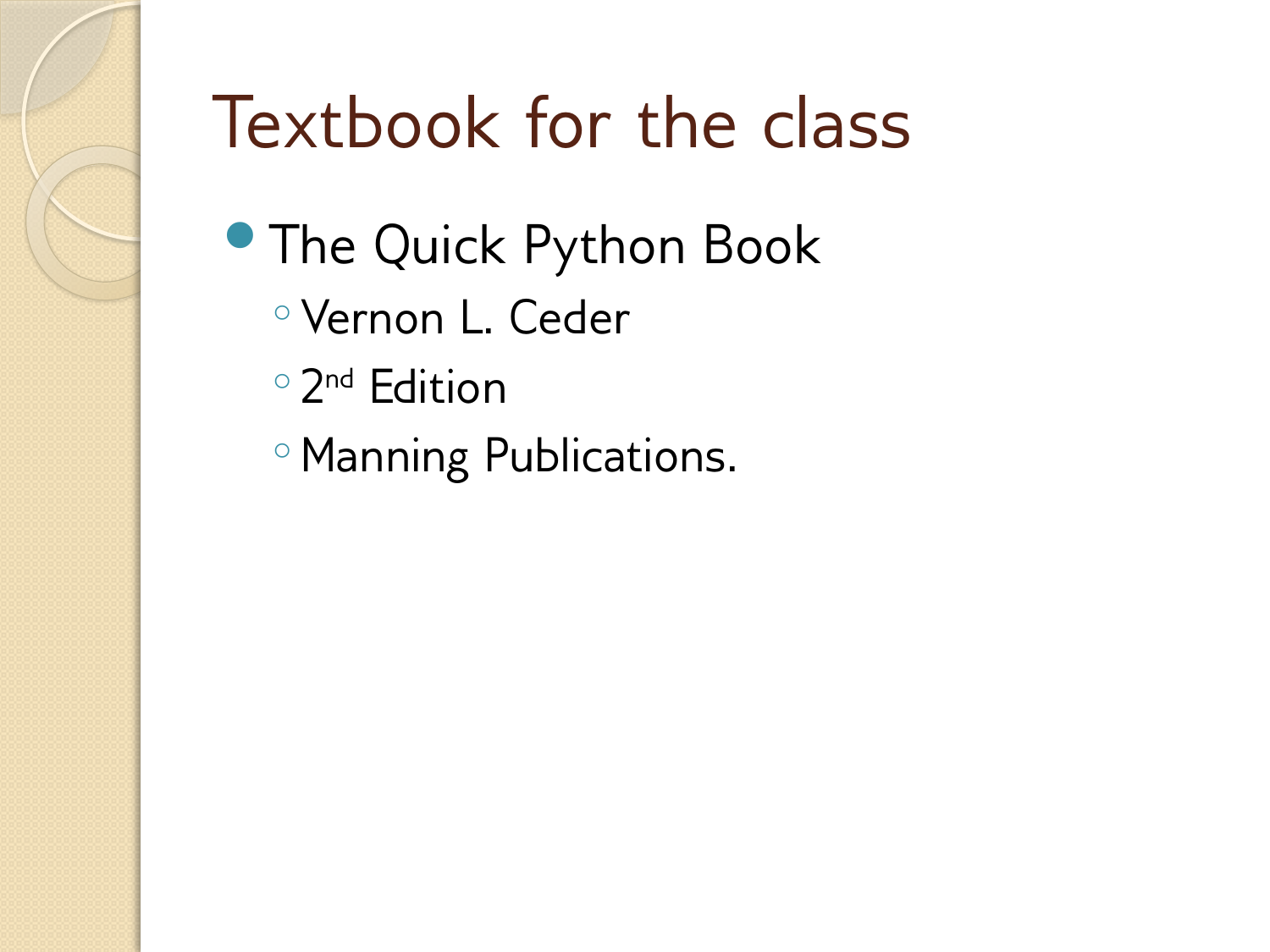

# Textbook for the class
The Quick Python Book
Vernon L. Ceder
2nd Edition
Manning Publications.